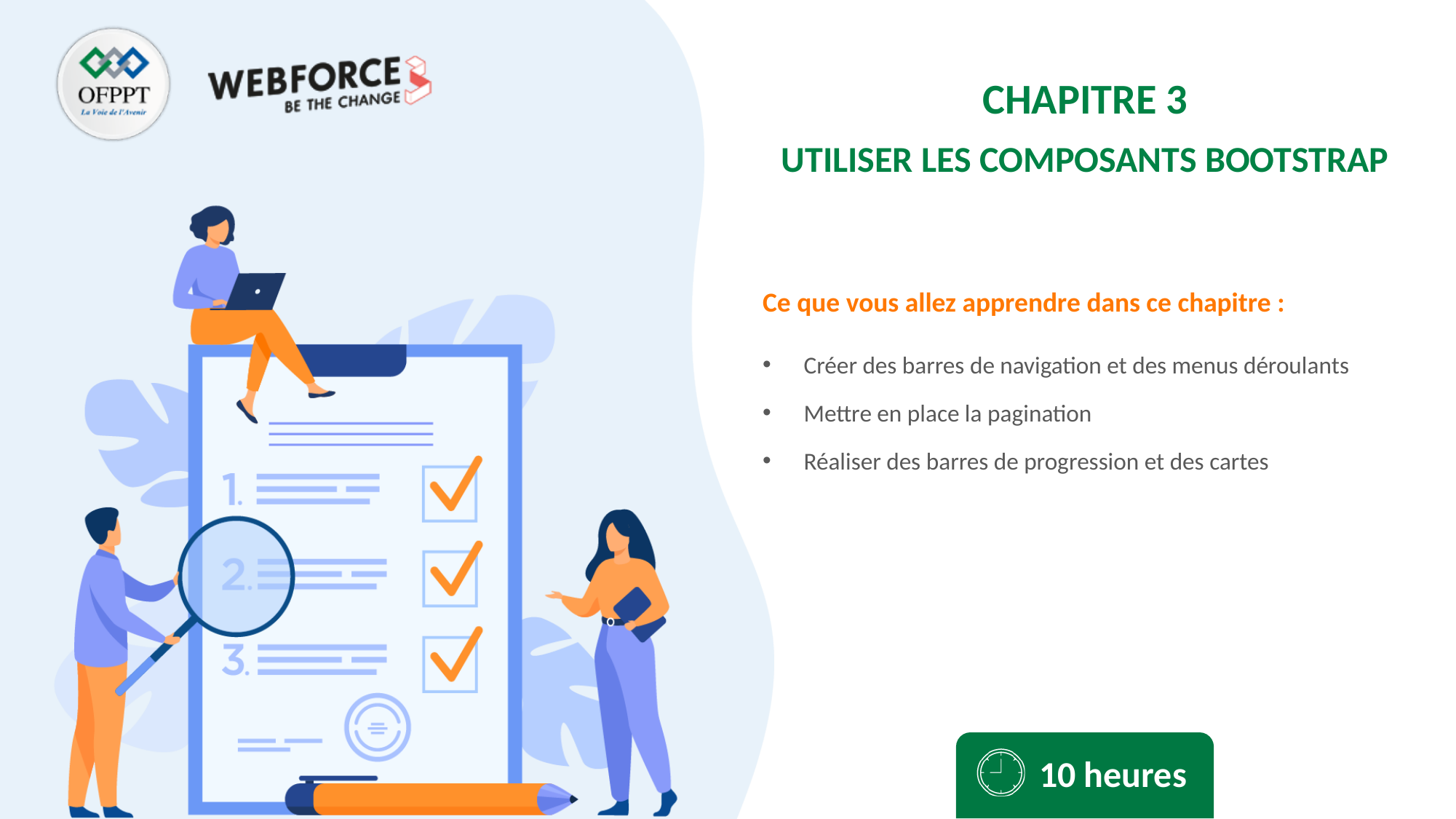

CHAPITRE 3
Utiliser les composants Bootstrap
Créer des barres de navigation et des menus déroulants
Mettre en place la pagination
Réaliser des barres de progression et des cartes
10 heures